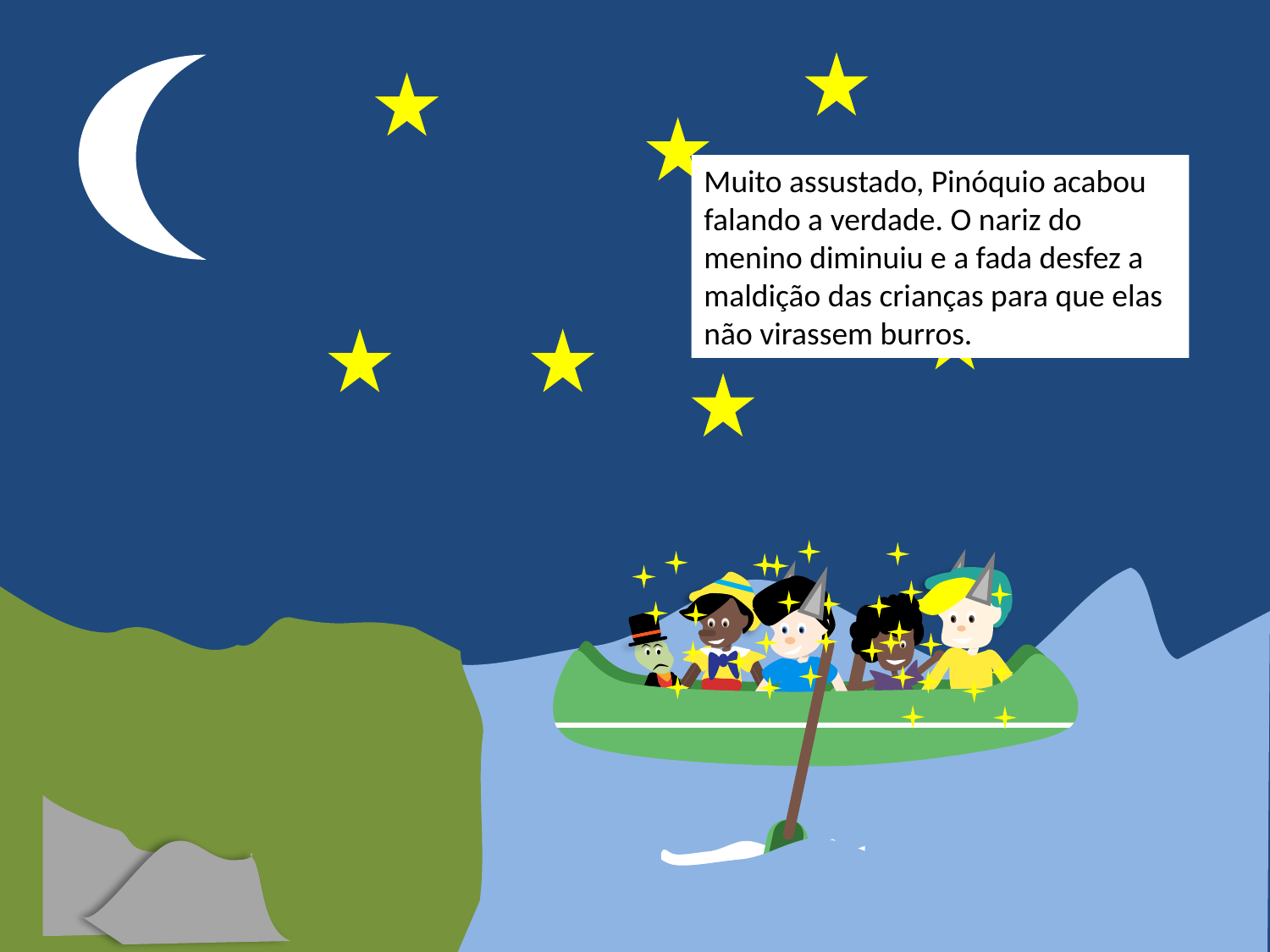

Muito assustado, Pinóquio acabou falando a verdade. O nariz do menino diminuiu e a fada desfez a maldição das crianças para que elas não virassem burros.